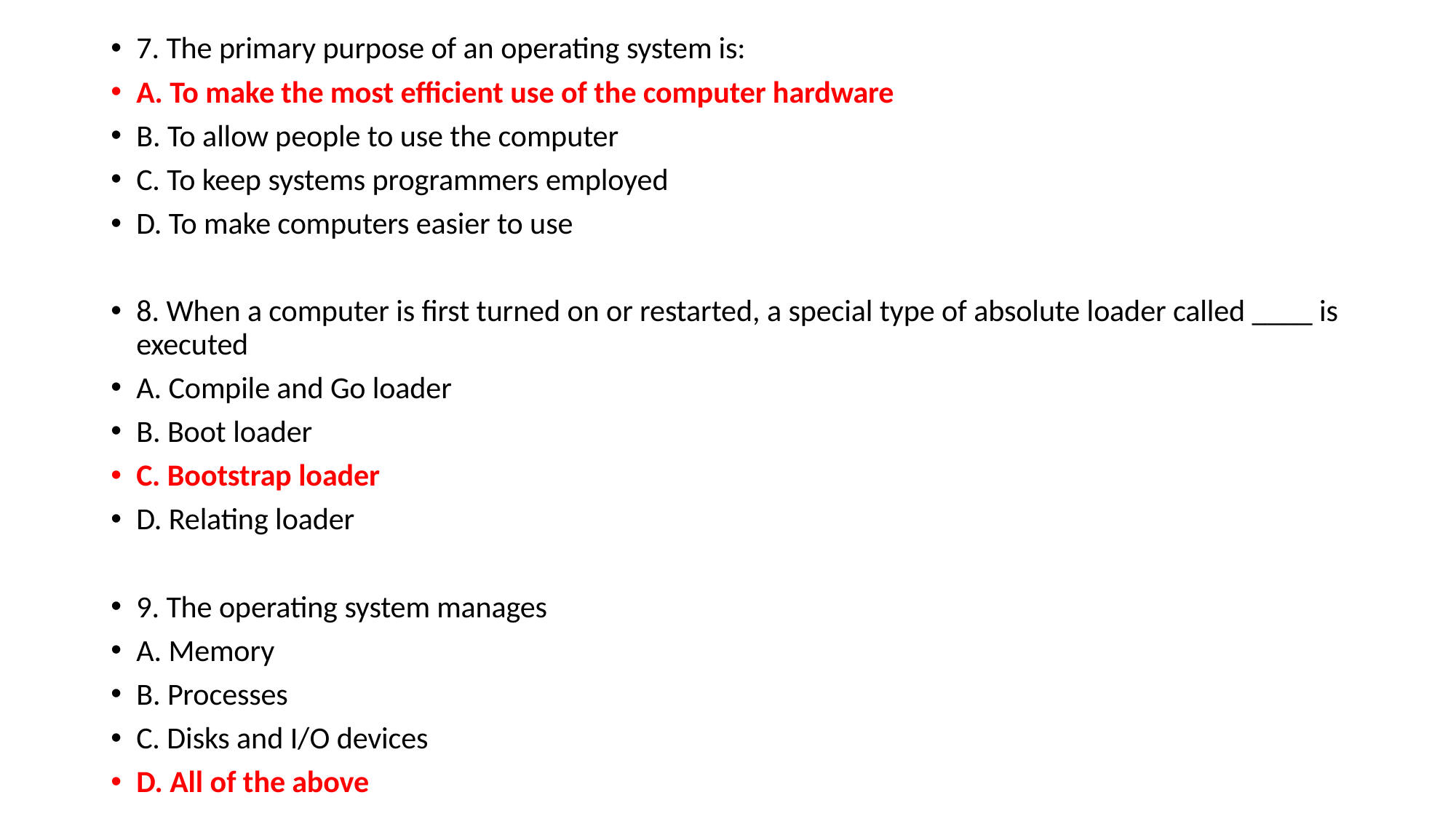

7. The primary purpose of an operating system is:
A. To make the most efficient use of the computer hardware
B. To allow people to use the computer
C. To keep systems programmers employed
D. To make computers easier to use

8. When a computer is first turned on or restarted, a special type of absolute loader called ____ is executed
A. Compile and Go loader
B. Boot loader
C. Bootstrap loader
D. Relating loader

9. The operating system manages
A. Memory
B. Processes
C. Disks and I/O devices
D. All of the above